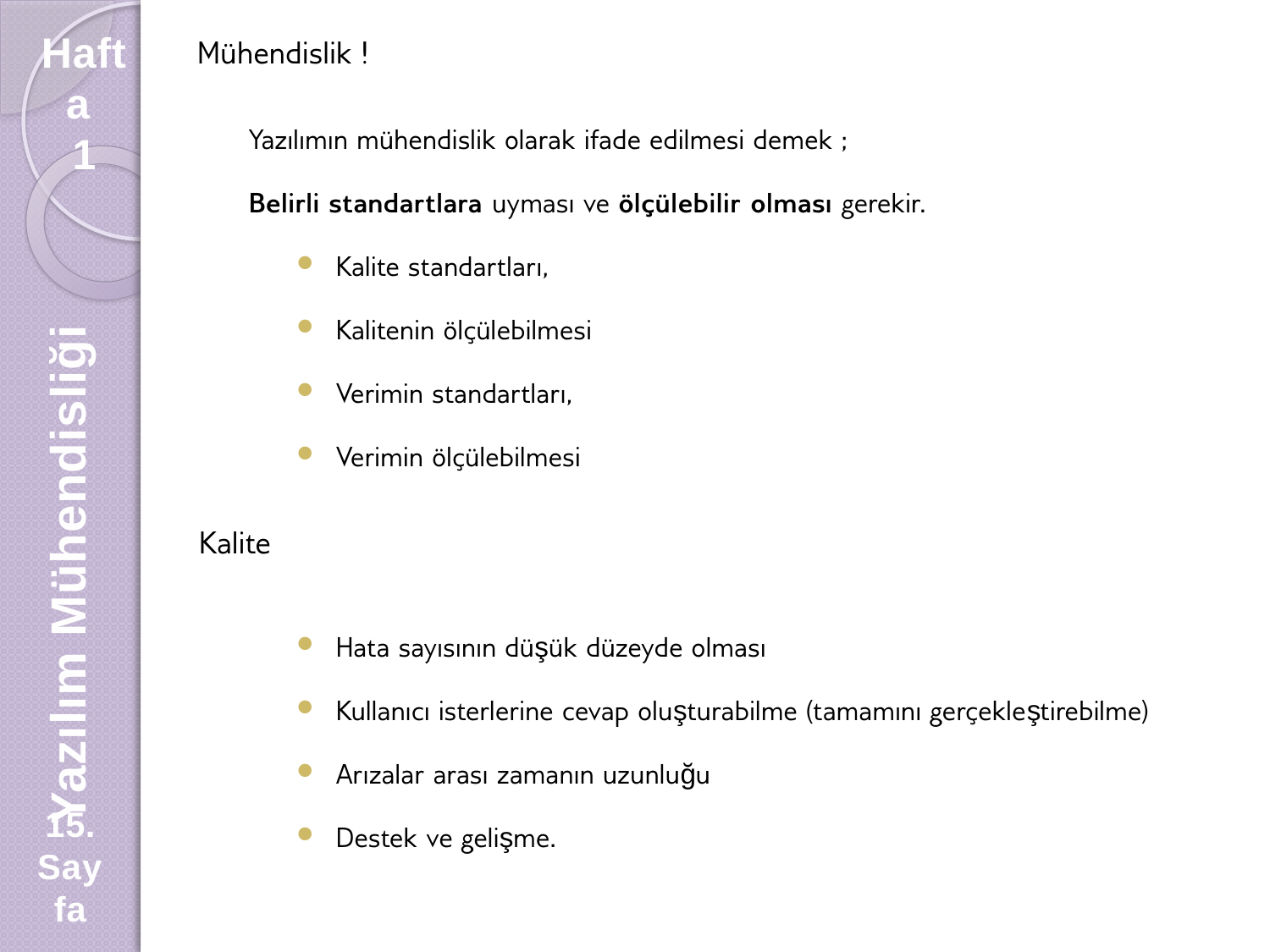

Hafta
1
Mühendislik !
Yazılımın mühendislik olarak ifade edilmesi demek ;
Belirli standartlara uyması ve ölçülebilir olması gerekir.
Kalite standartları,
Kalitenin ölçülebilmesi
Verimin standartları,
Verimin ölçülebilmesi

Hata sayısının düşük düzeyde olması
Kullanıcı isterlerine cevap oluşturabilme (tamamını gerçekleştirebilme)
Arızalar arası zamanın uzunluğu
Destek ve gelişme.

Kalite
Yazılım Mühendisliği
15.
Sayfa